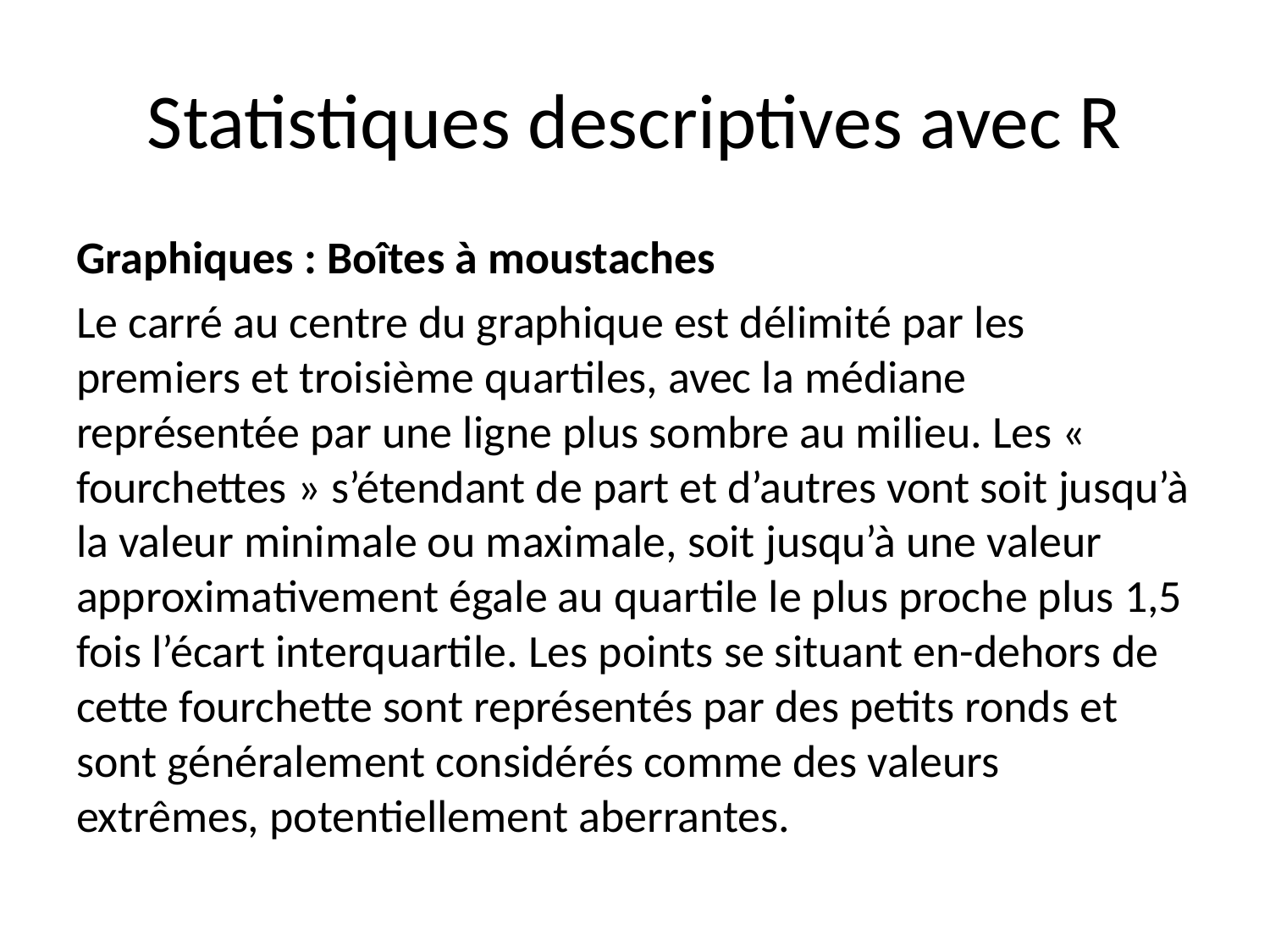

# Statistiques descriptives avec R
Graphiques : Boîtes à moustaches
Le carré au centre du graphique est délimité par les premiers et troisième quartiles, avec la médiane représentée par une ligne plus sombre au milieu. Les « fourchettes » s’étendant de part et d’autres vont soit jusqu’à la valeur minimale ou maximale, soit jusqu’à une valeur approximativement égale au quartile le plus proche plus 1,5 fois l’écart interquartile. Les points se situant en-dehors de cette fourchette sont représentés par des petits ronds et sont généralement considérés comme des valeurs extrêmes, potentiellement aberrantes.